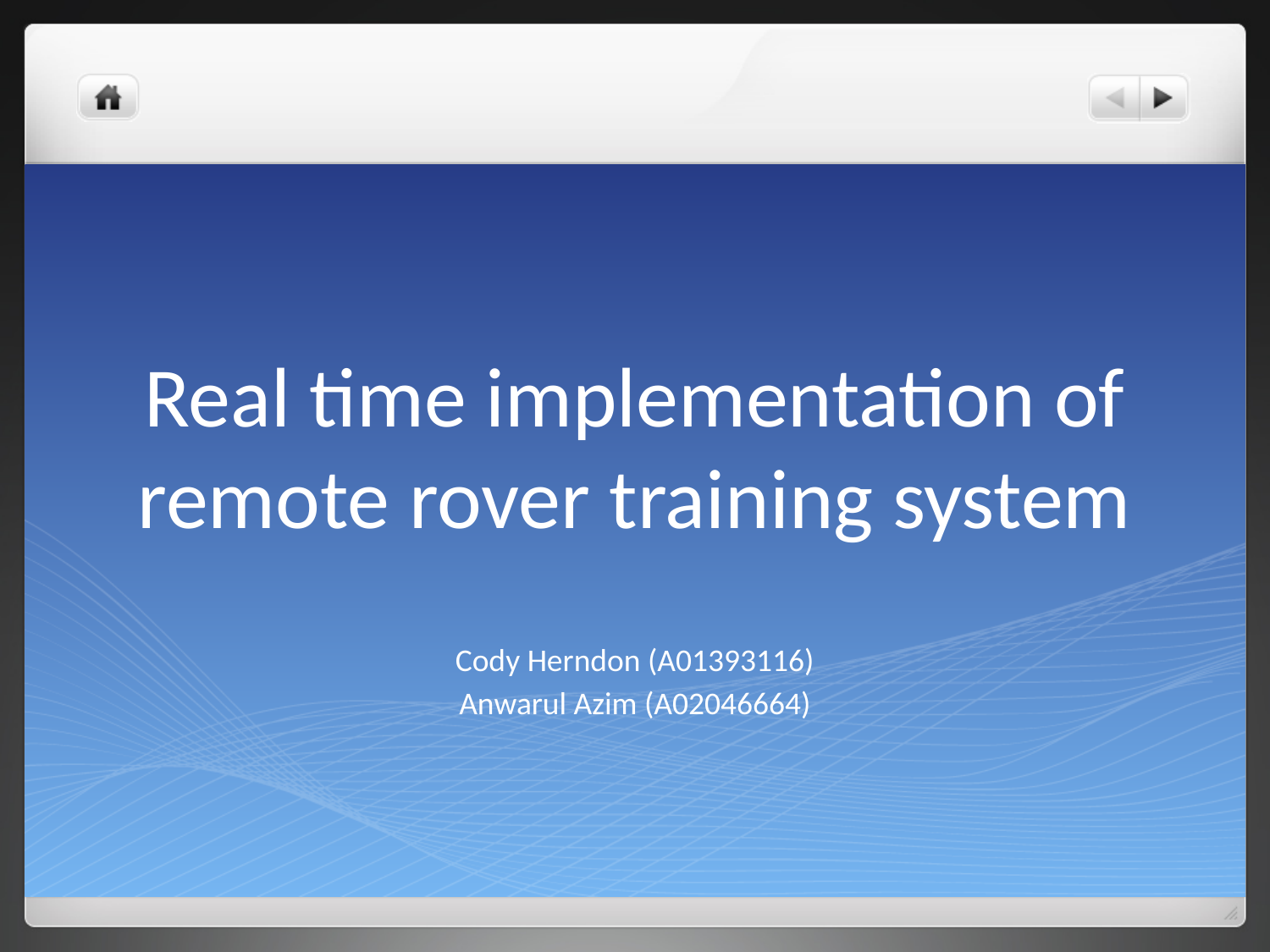

# Real time implementation of remote rover training system
Cody Herndon (A01393116)
Anwarul Azim (A02046664)